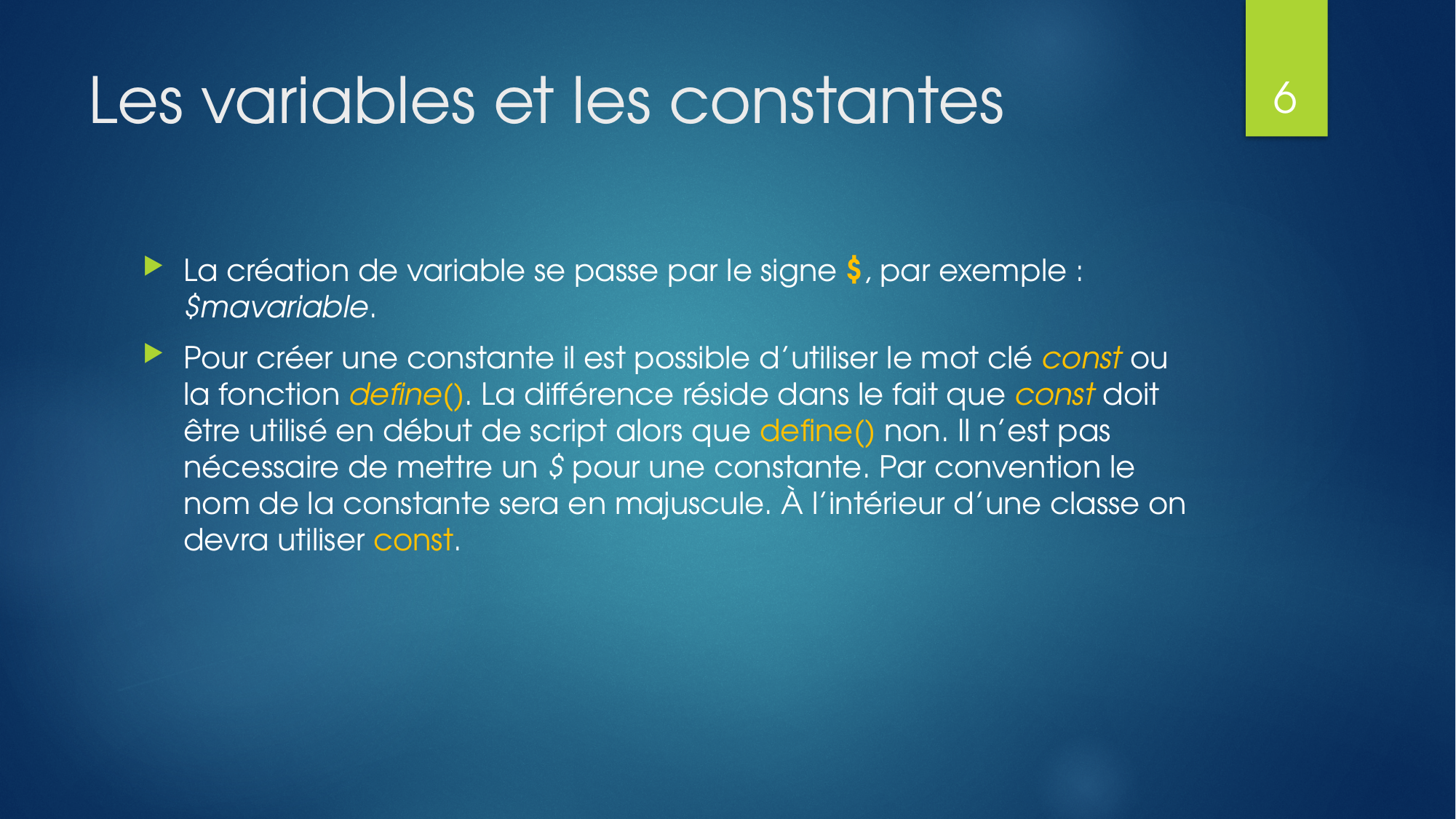

6
# Les variables et les constantes
La création de variable se passe par le signe $, par exemple : $mavariable.
Pour créer une constante il est possible d’utiliser le mot clé const ou la fonction define(). La différence réside dans le fait que const doit être utilisé en début de script alors que define() non. Il n’est pas nécessaire de mettre un $ pour une constante. Par convention le nom de la constante sera en majuscule. À l’intérieur d’une classe on devra utiliser const.